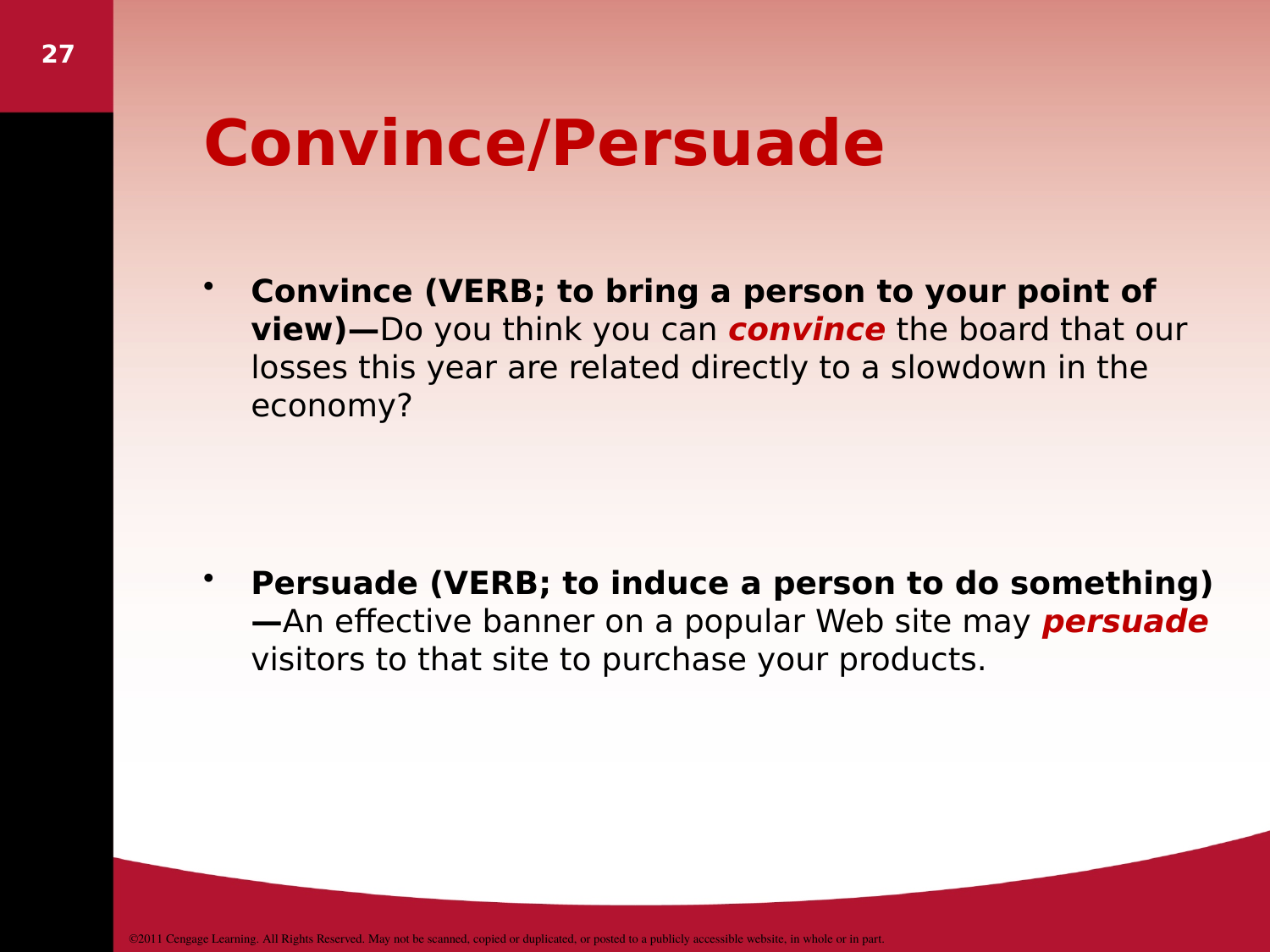

27
# Convince/Persuade
Convince (VERB; to bring a person to your point of view)—Do you think you can convince the board that our losses this year are related directly to a slowdown in the economy?

Persuade (VERB; to induce a person to do something)—An effective banner on a popular Web site may persuade visitors to that site to purchase your products.